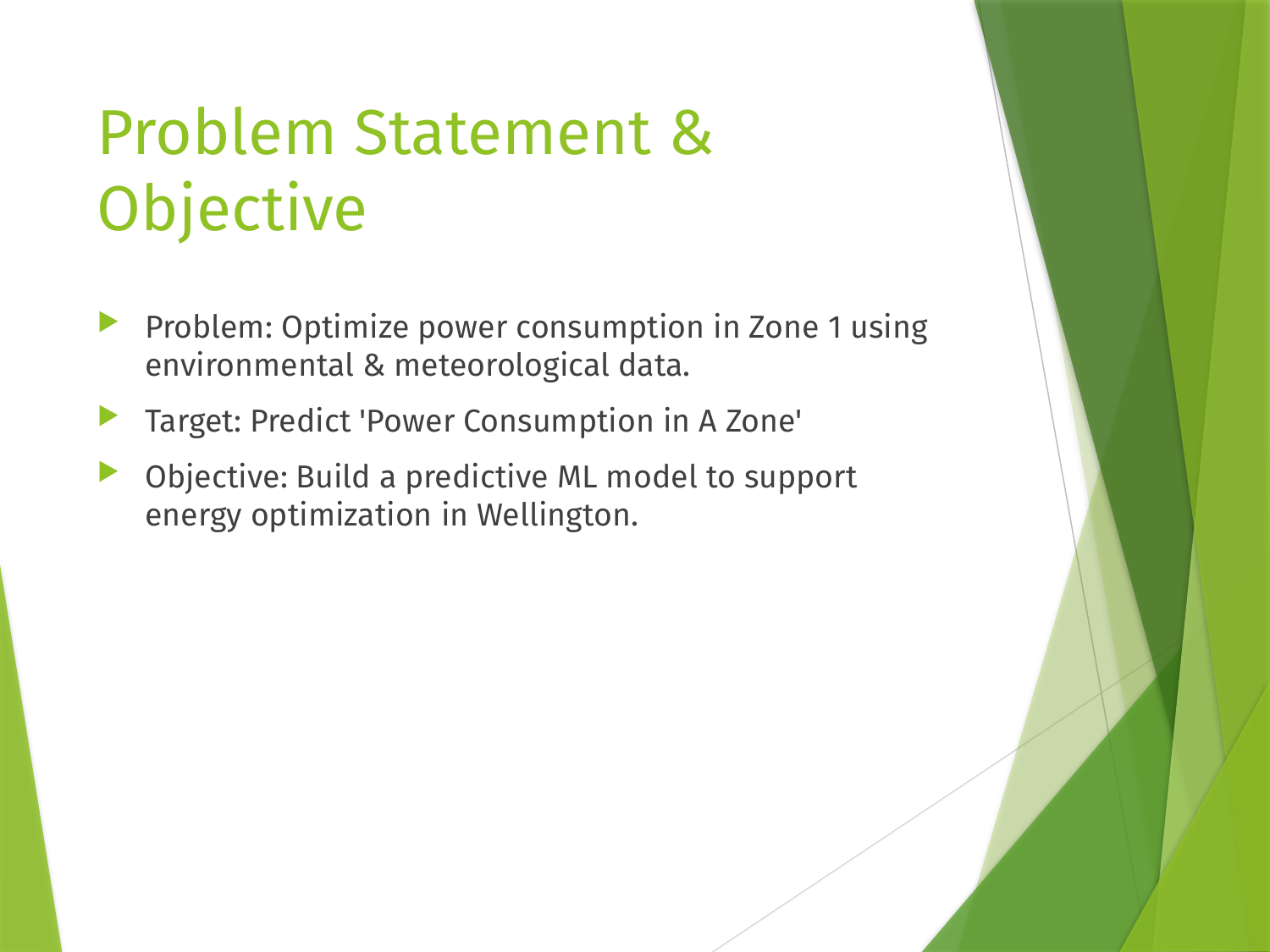

# Problem Statement & Objective
Problem: Optimize power consumption in Zone 1 using environmental & meteorological data.
Target: Predict 'Power Consumption in A Zone'
Objective: Build a predictive ML model to support energy optimization in Wellington.